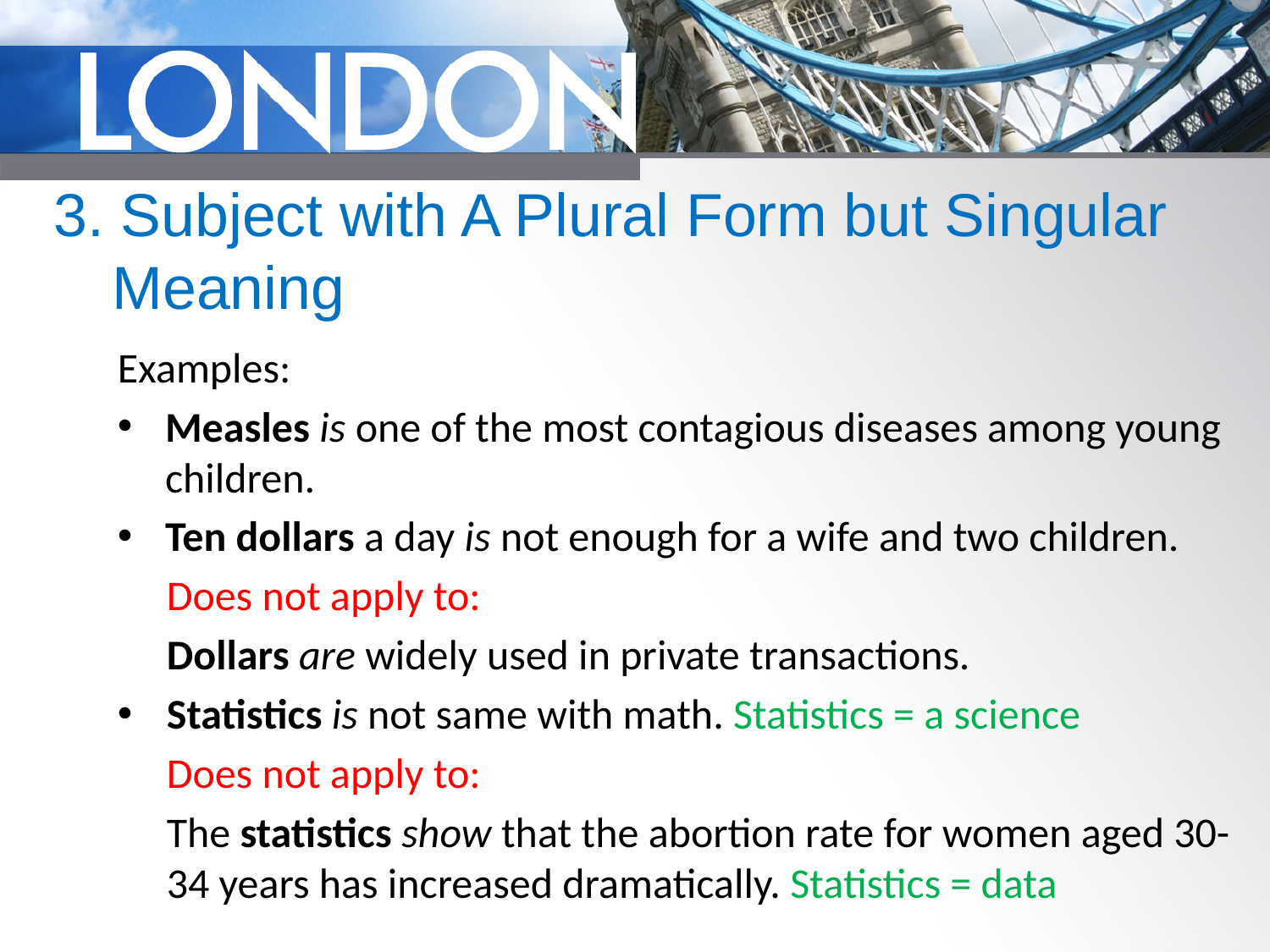

# 3. Subject with A Plural Form but Singular Meaning
Examples:
Measles is one of the most contagious diseases among young children.
Ten dollars a day is not enough for a wife and two children.
Does not apply to:
Dollars are widely used in private transactions.
Statistics is not same with math. Statistics = a science
Does not apply to:
The statistics show that the abortion rate for women aged 30-34 years has increased dramatically. Statistics = data